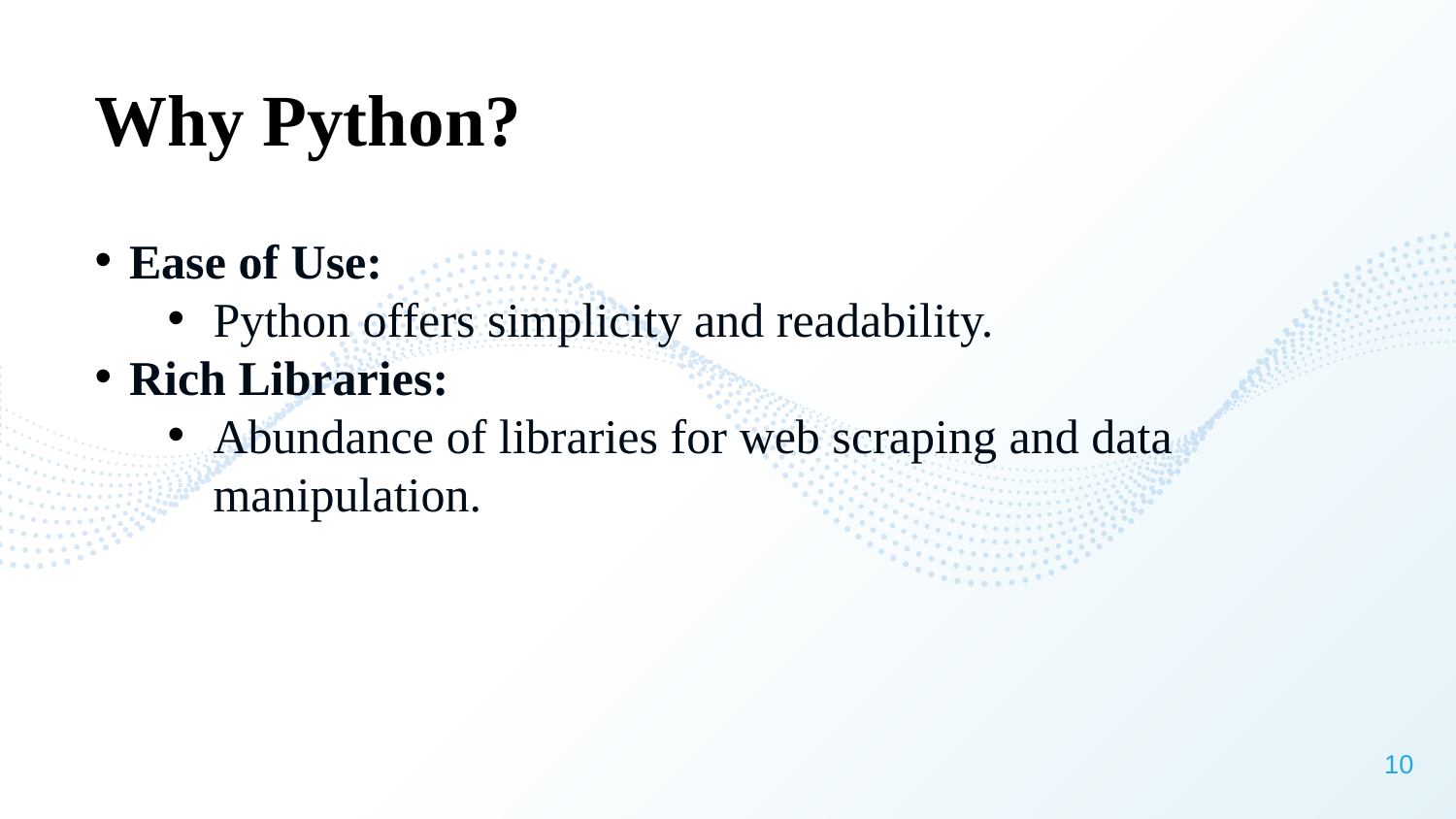

Why Python?
Ease of Use:
Python offers simplicity and readability.
Rich Libraries:
Abundance of libraries for web scraping and data manipulation.

10